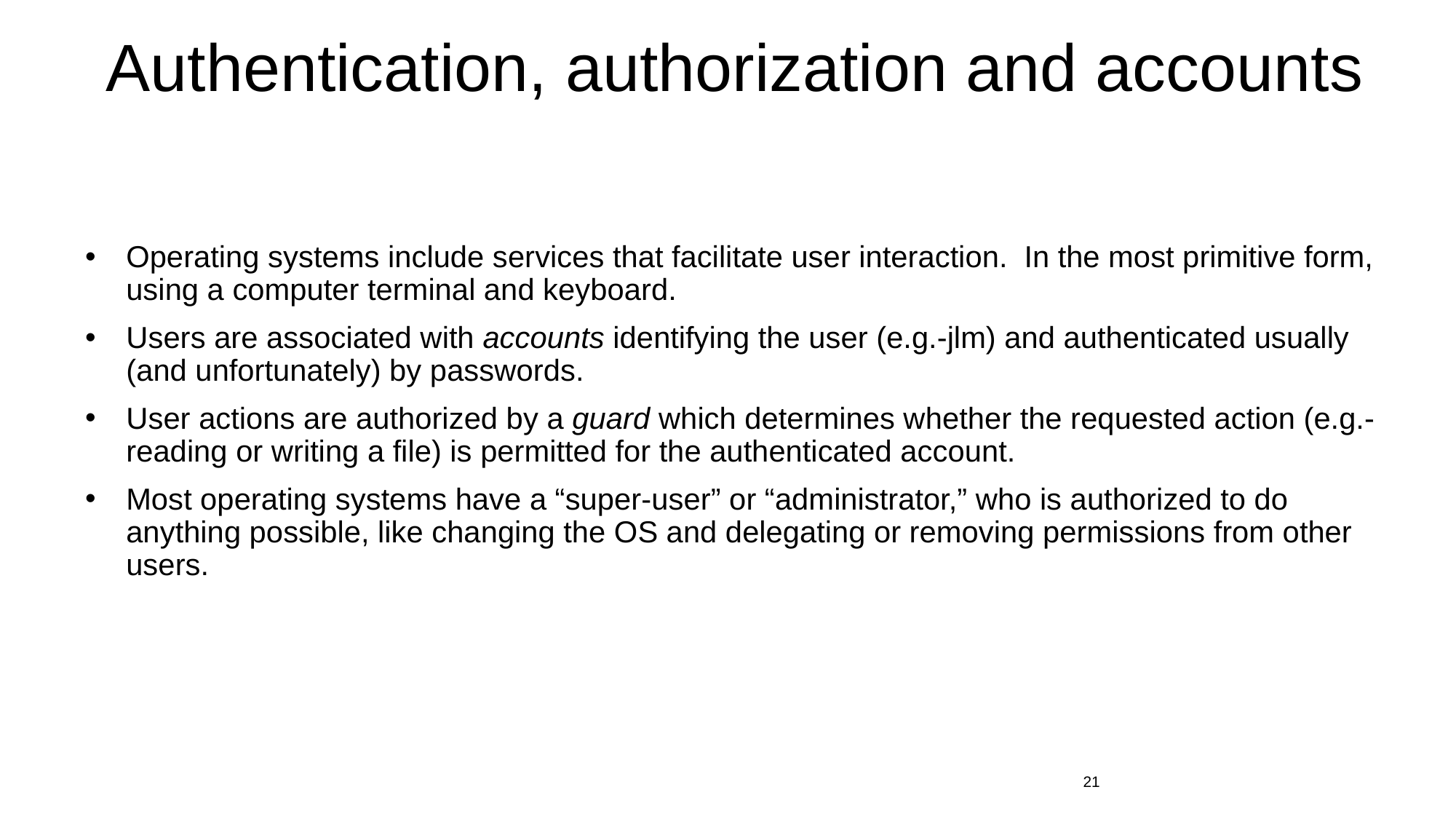

# Authentication, authorization and accounts
Operating systems include services that facilitate user interaction.  In the most primitive form, using a computer terminal and keyboard.
Users are associated with accounts identifying the user (e.g.-jlm) and authenticated usually (and unfortunately) by passwords.
User actions are authorized by a guard which determines whether the requested action (e.g.-reading or writing a file) is permitted for the authenticated account.
Most operating systems have a “super-user” or “administrator,” who is authorized to do anything possible, like changing the OS and delegating or removing permissions from other users.
21